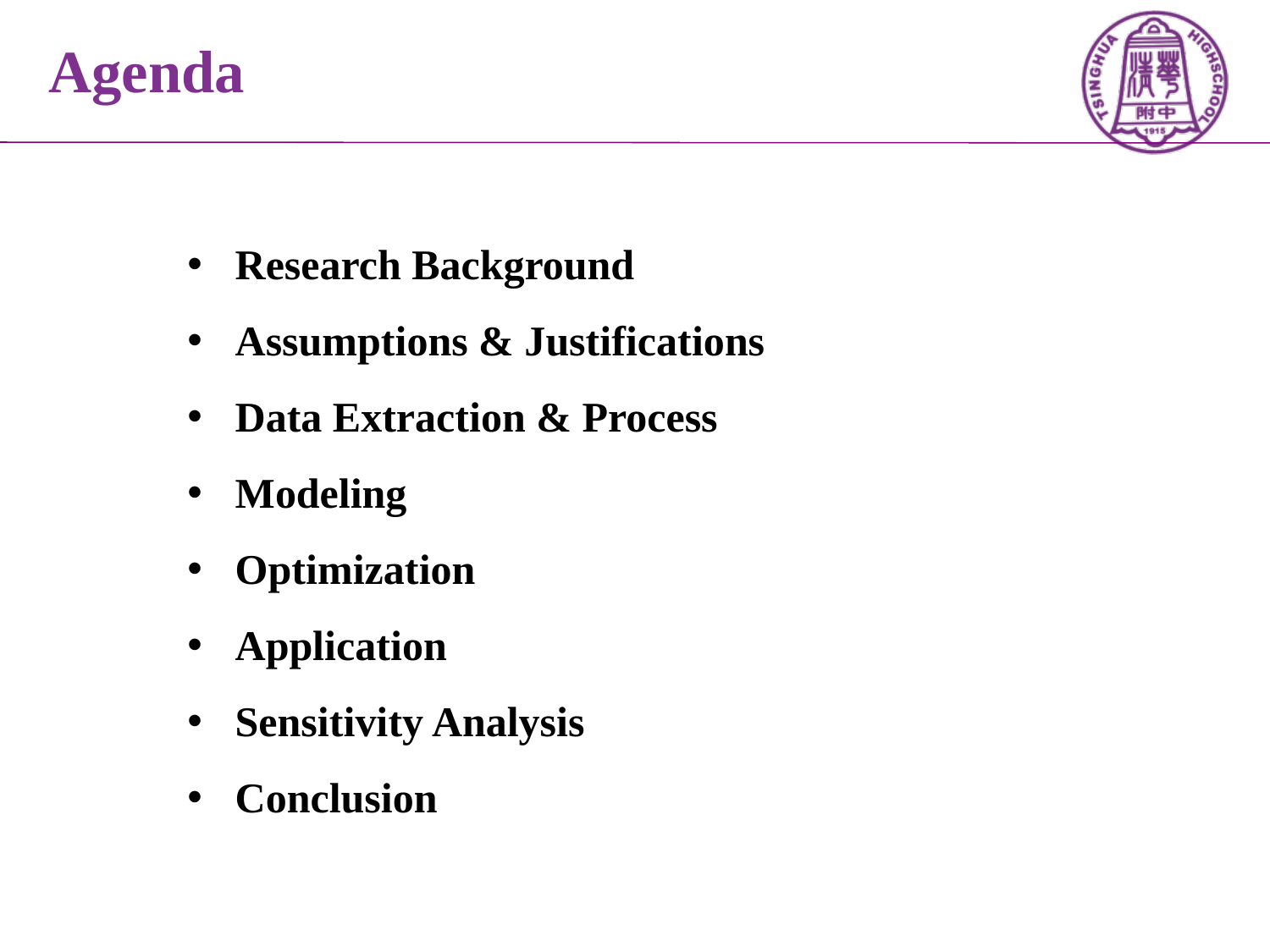

Agenda
Research Background
Assumptions & Justifications
Data Extraction & Process
Modeling
Optimization
Application
Sensitivity Analysis
Conclusion